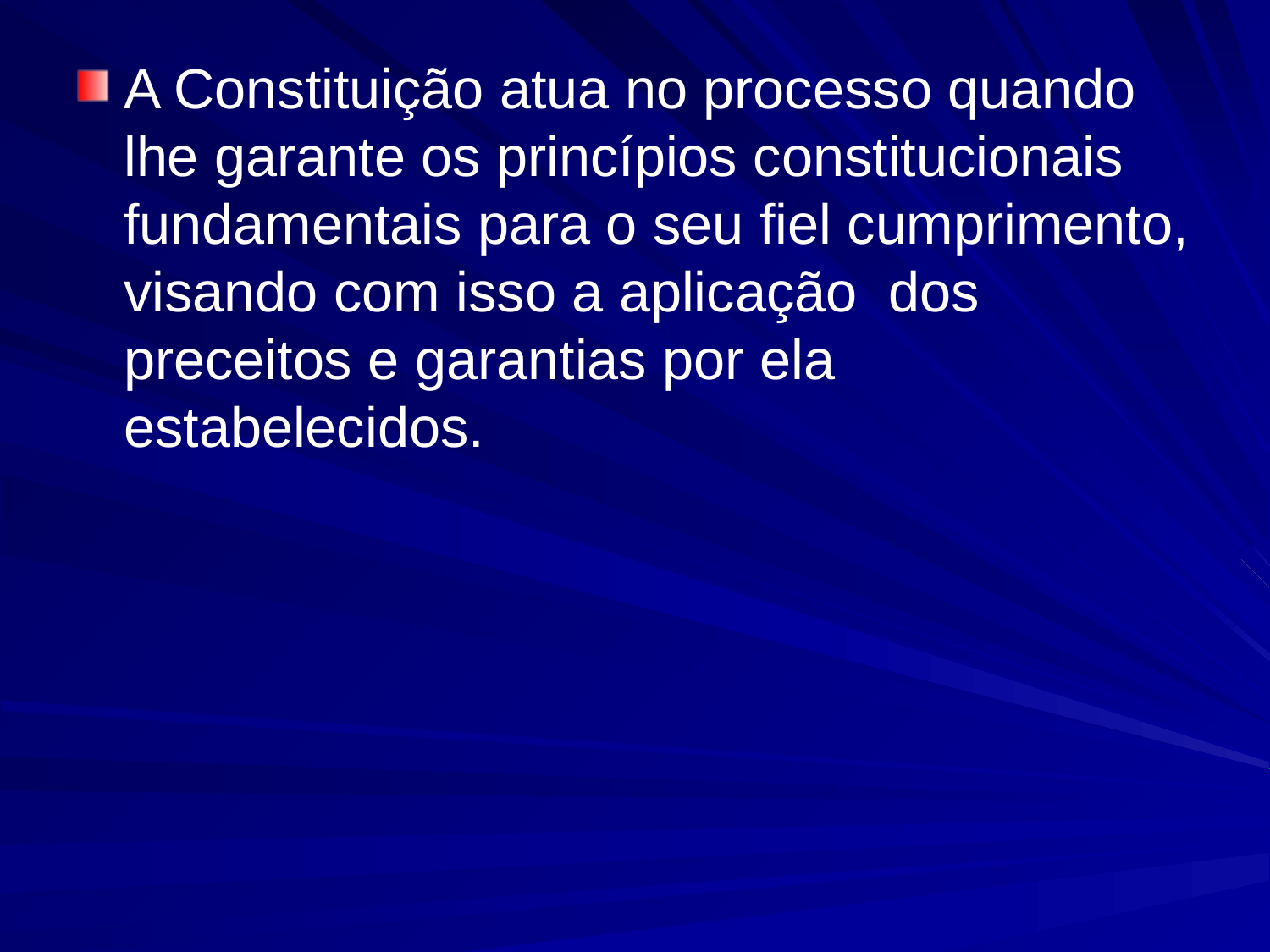

#
A Constituição atua no processo quando lhe garante os princípios constitucionais fundamentais para o seu fiel cumprimento, visando com isso a aplicação  dos preceitos e garantias por ela estabelecidos.